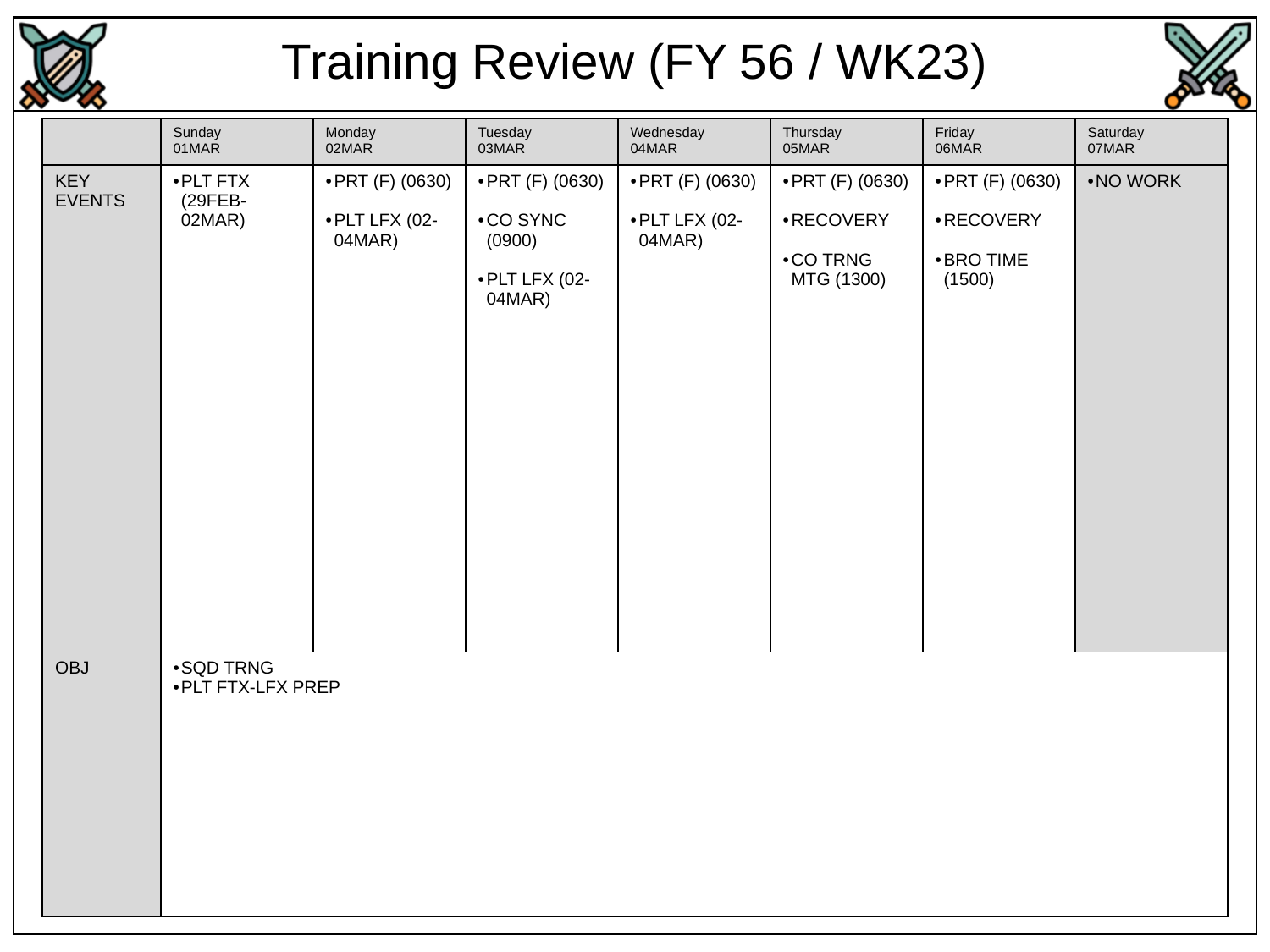

Training Review (FY 56 / WK23)
|  | Sunday 01MAR | Monday 02MAR | Tuesday 03MAR | Wednesday 04MAR | Thursday 05MAR | Friday 06MAR | Saturday 07MAR |
| --- | --- | --- | --- | --- | --- | --- | --- |
| KEY EVENTS | PLT FTX (29FEB-02MAR) | PRT (F) (0630) PLT LFX (02-04MAR) | PRT (F) (0630) CO SYNC (0900) PLT LFX (02-04MAR) | PRT (F) (0630) PLT LFX (02-04MAR) | PRT (F) (0630) RECOVERY CO TRNG MTG (1300) | PRT (F) (0630) RECOVERY BRO TIME (1500) | NO WORK |
| OBJ | SQD TRNG PLT FTX-LFX PREP |  |  |  |  |  |  |